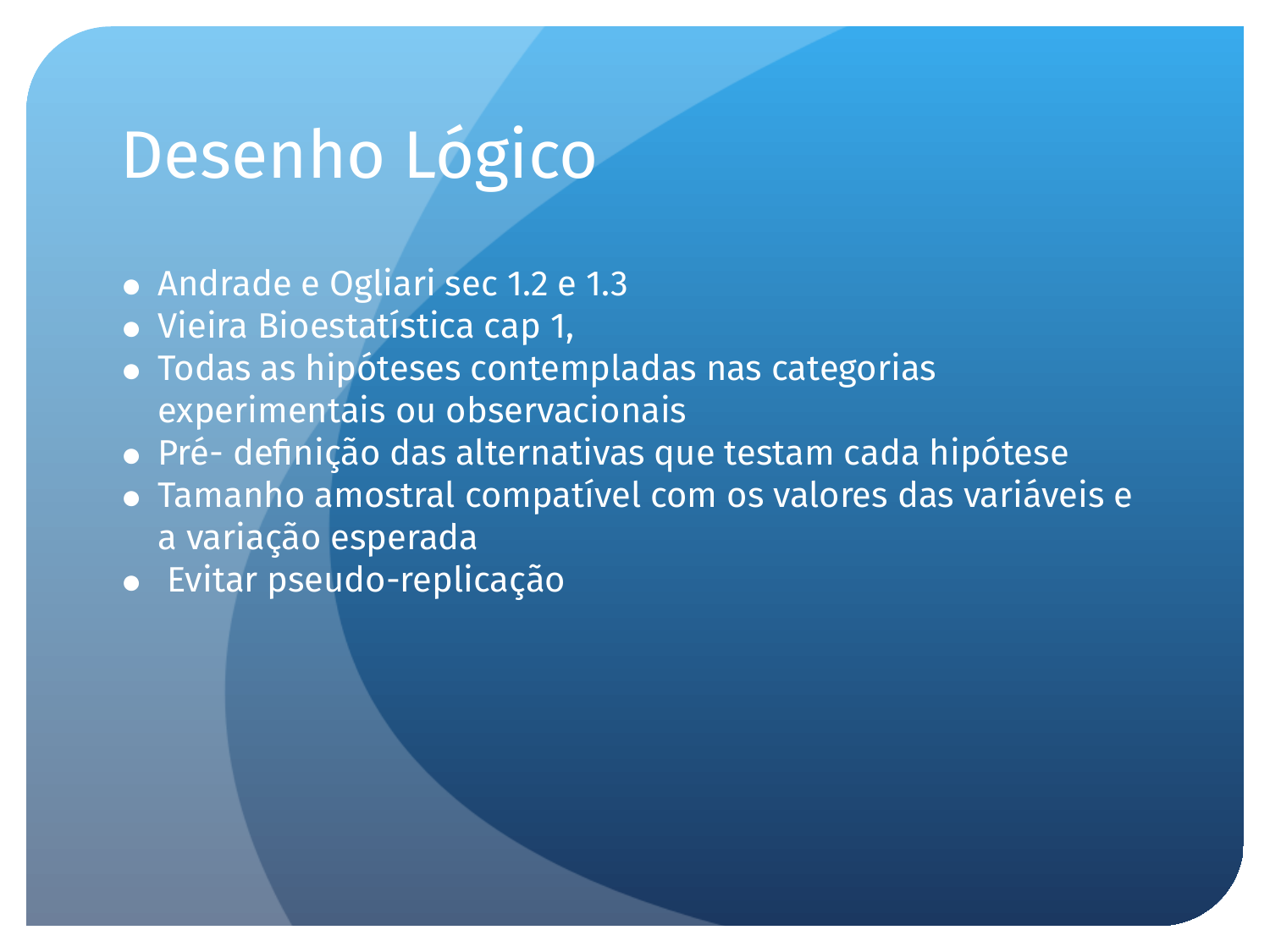

Desenho Lógico
Andrade e Ogliari sec 1.2 e 1.3
Vieira Bioestatística cap 1,
Todas as hipóteses contempladas nas categorias experimentais ou observacionais
Pré- definição das alternativas que testam cada hipótese
Tamanho amostral compatível com os valores das variáveis e a variação esperada
 Evitar pseudo-replicação